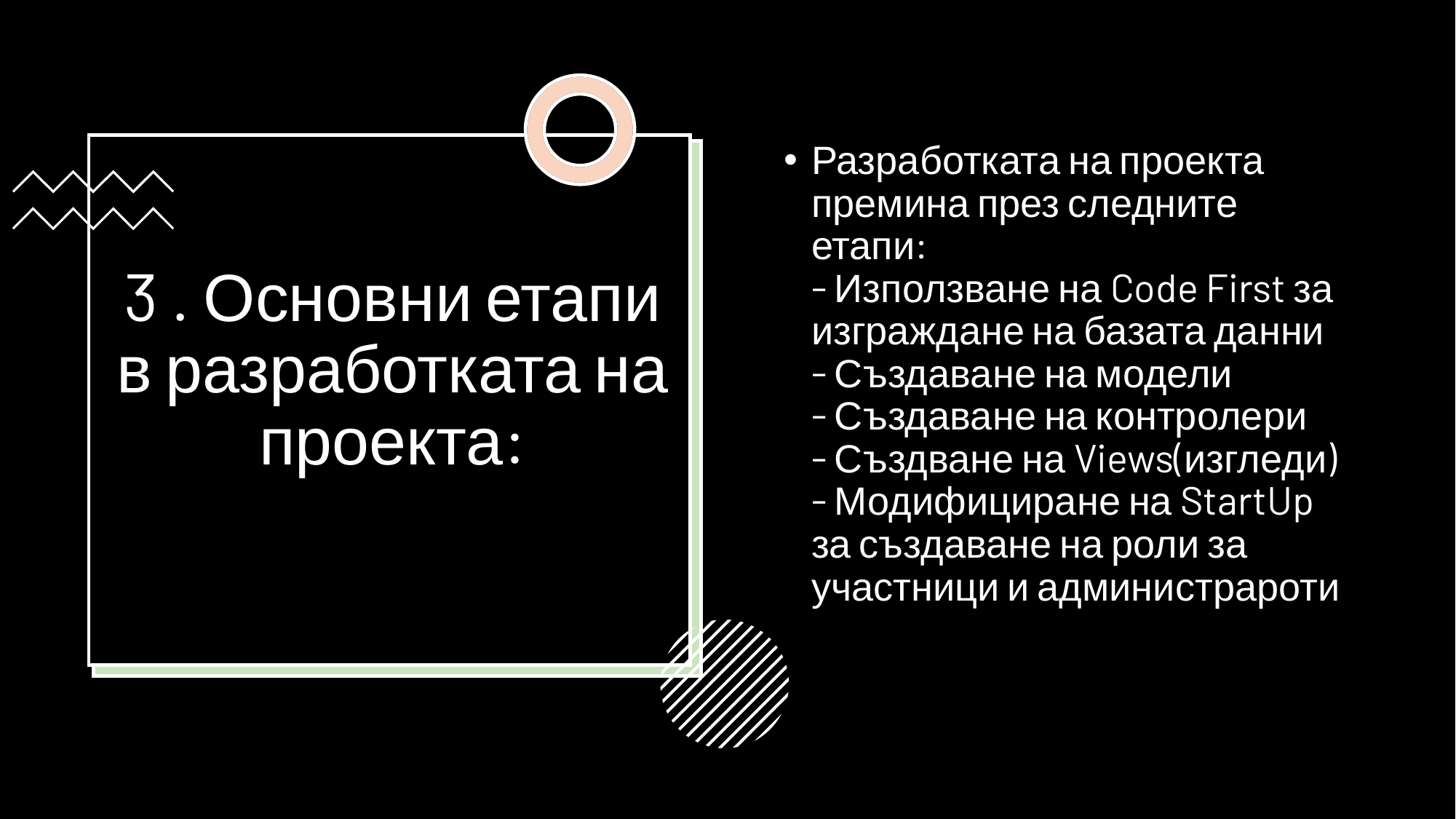

Разработката на проекта премина през следните етапи:
- Използване на Code First за изграждане на базата данни
- Създаване на модели
- Създаване на контролери
- Създване на Views(изгледи)
- Модифициране на StartUp за създаване на роли за участници и администрароти

# 3 . Основни етапи в разработката на проекта: